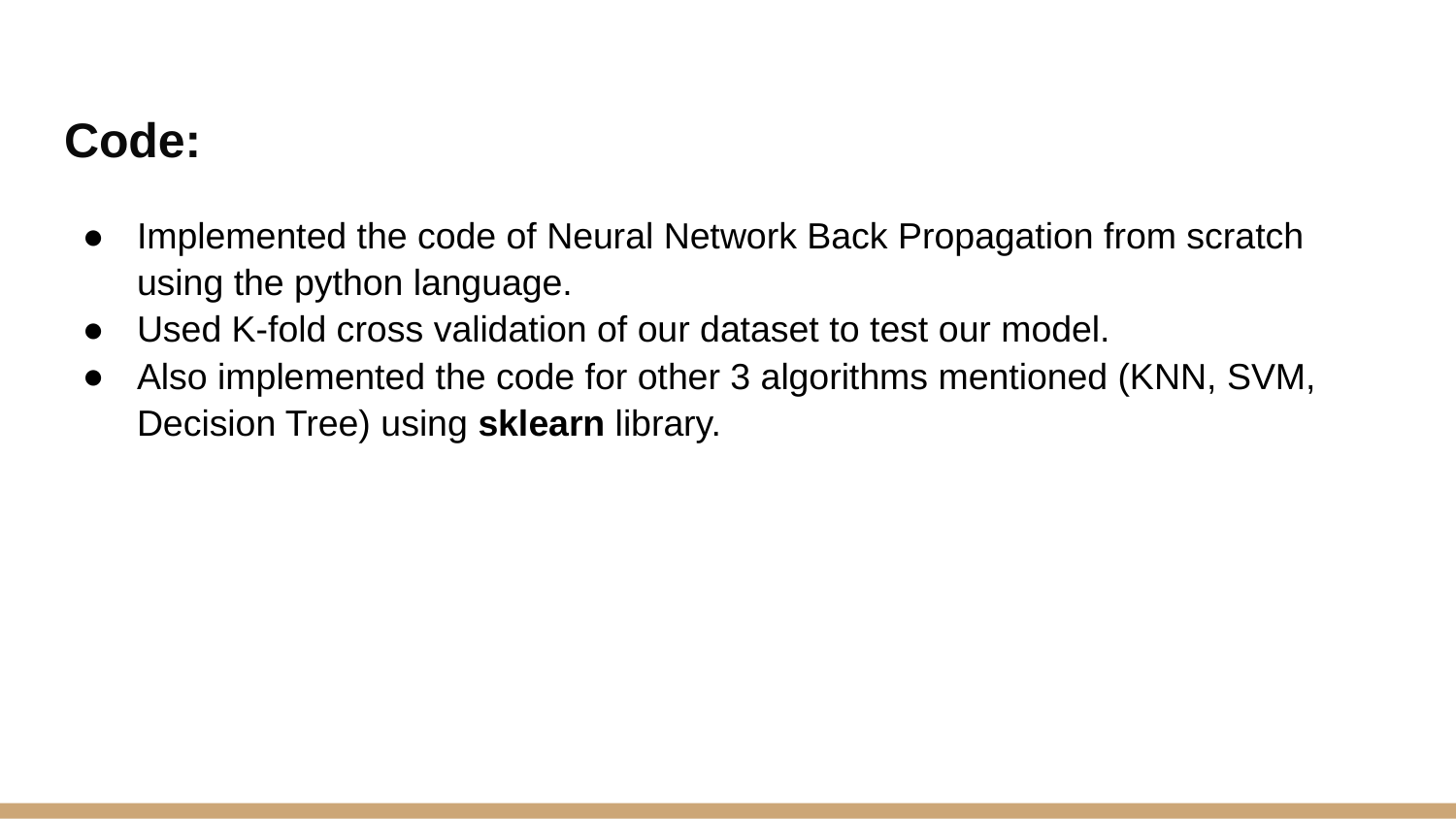

# Code:
Implemented the code of Neural Network Back Propagation from scratch using the python language.
Used K-fold cross validation of our dataset to test our model.
Also implemented the code for other 3 algorithms mentioned (KNN, SVM, Decision Tree) using sklearn library.